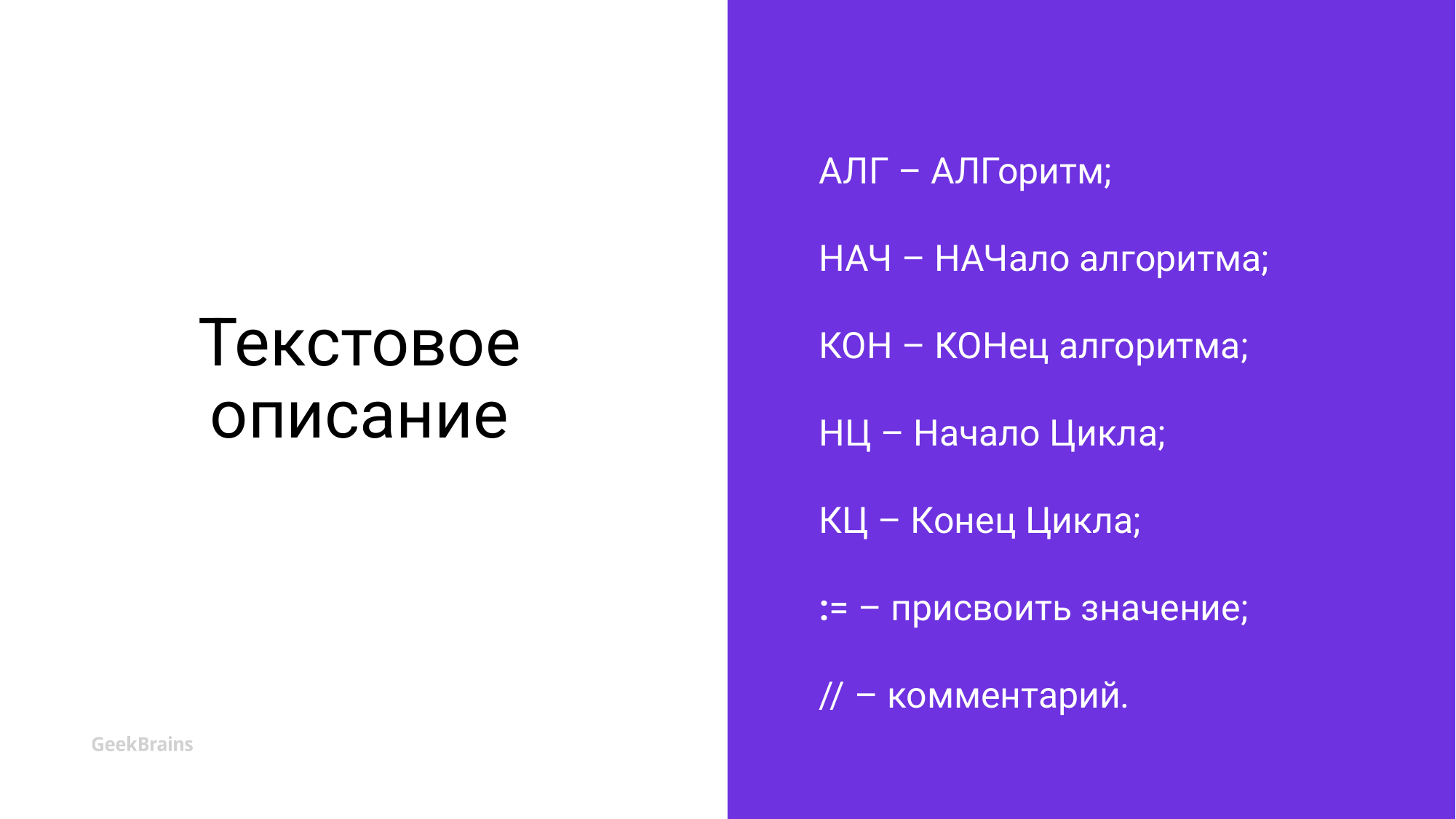

# Текстовое описание
АЛГ – АЛГоритм;
НАЧ – НАЧало алгоритма;
КОН – КОНец алгоритма;
НЦ – Начало Цикла;
КЦ – Конец Цикла;
:= – присвоить значение;
// – комментарий.